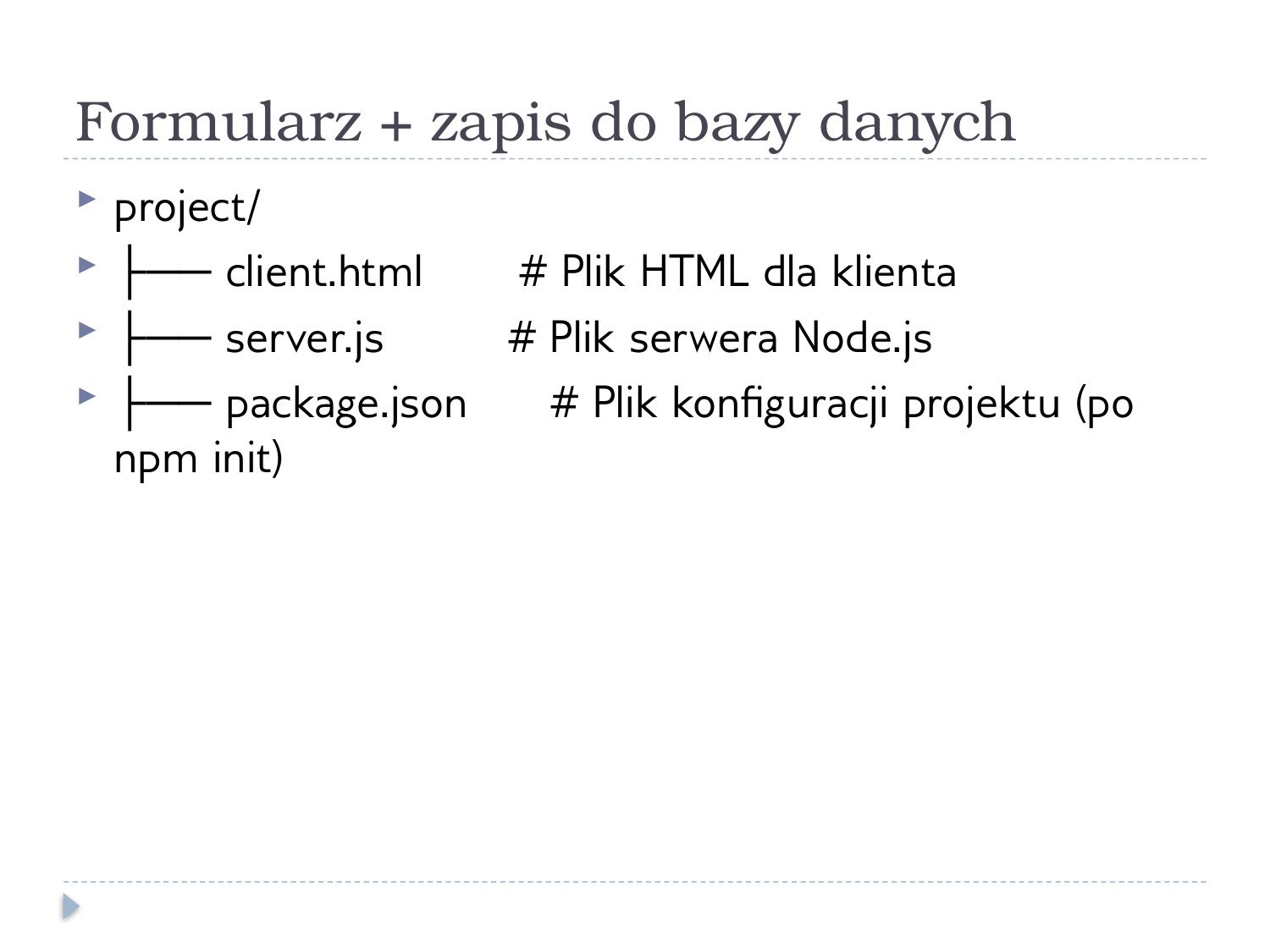

# Formularz + zapis do bazy danych
project/
├── client.html       # Plik HTML dla klienta
├── server.js         # Plik serwera Node.js
├── package.json      # Plik konfiguracji projektu (po npm init)